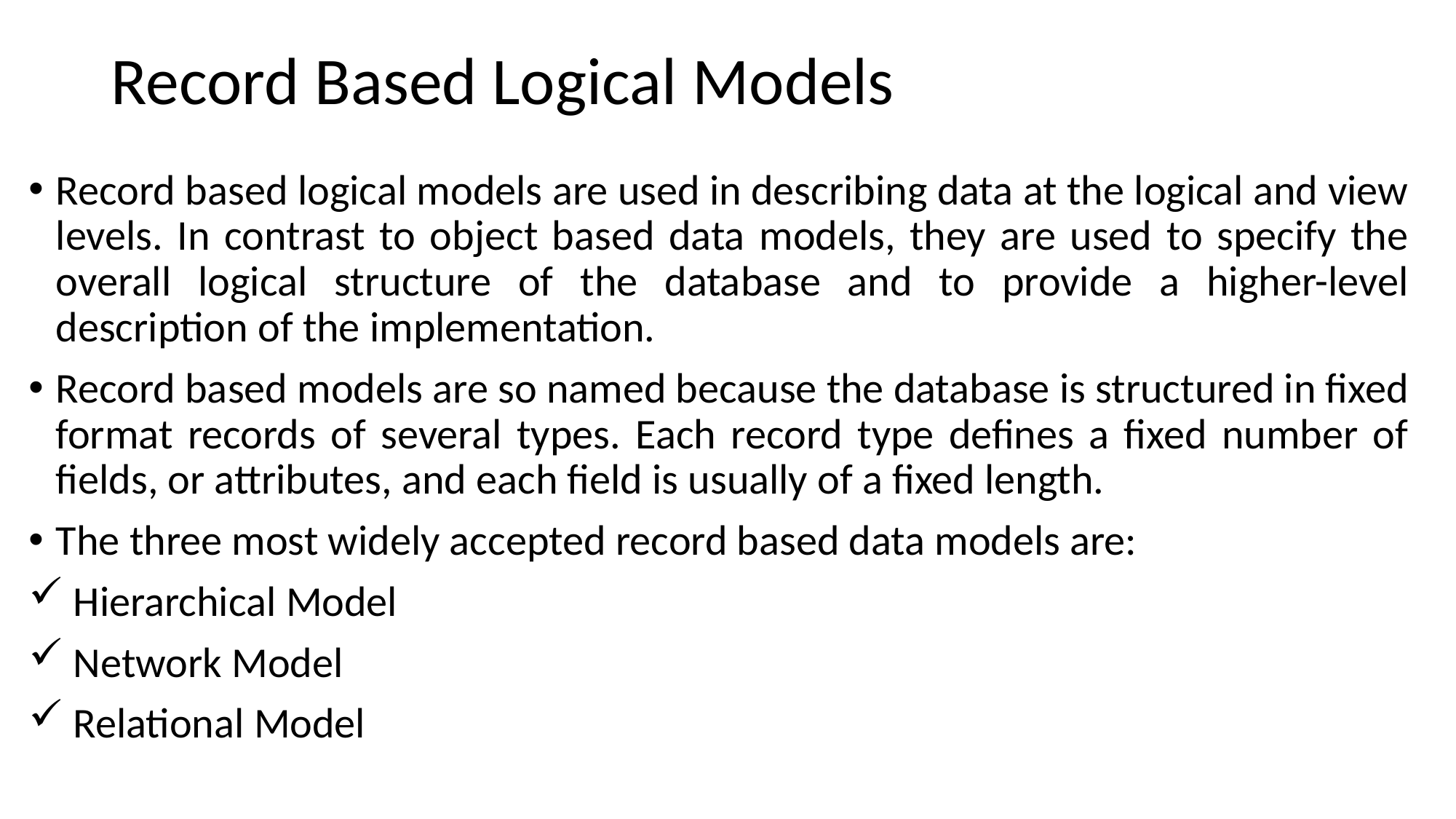

# Record Based Logical Models
Record based logical models are used in describing data at the logical and view levels. In contrast to object based data models, they are used to specify the overall logical structure of the database and to provide a higher-level description of the implementation.
Record based models are so named because the database is structured in fixed format records of several types. Each record type defines a fixed number of fields, or attributes, and each field is usually of a fixed length.
The three most widely accepted record based data models are:
 Hierarchical Model
 Network Model
 Relational Model